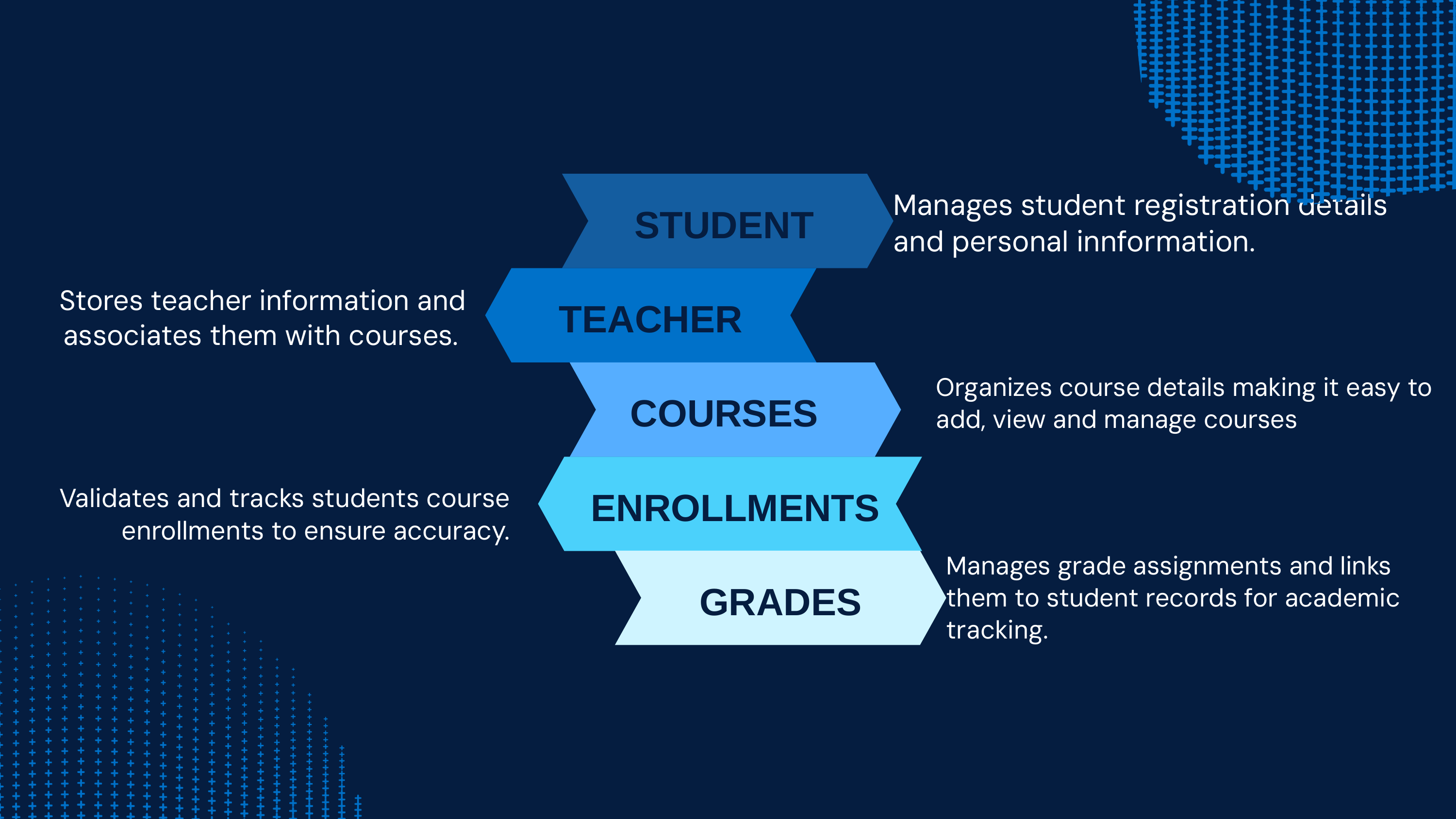

Manages student registration details and personal innformation.
STUDENT

Stores teacher information and associates them with courses.
TEACHER

Organizes course details making it easy to add, view and manage courses
COURSES

ENROLLMENTS
Validates and tracks students course enrollments to ensure accuracy.
Manages grade assignments and links them to student records for academic tracking.

GRADES